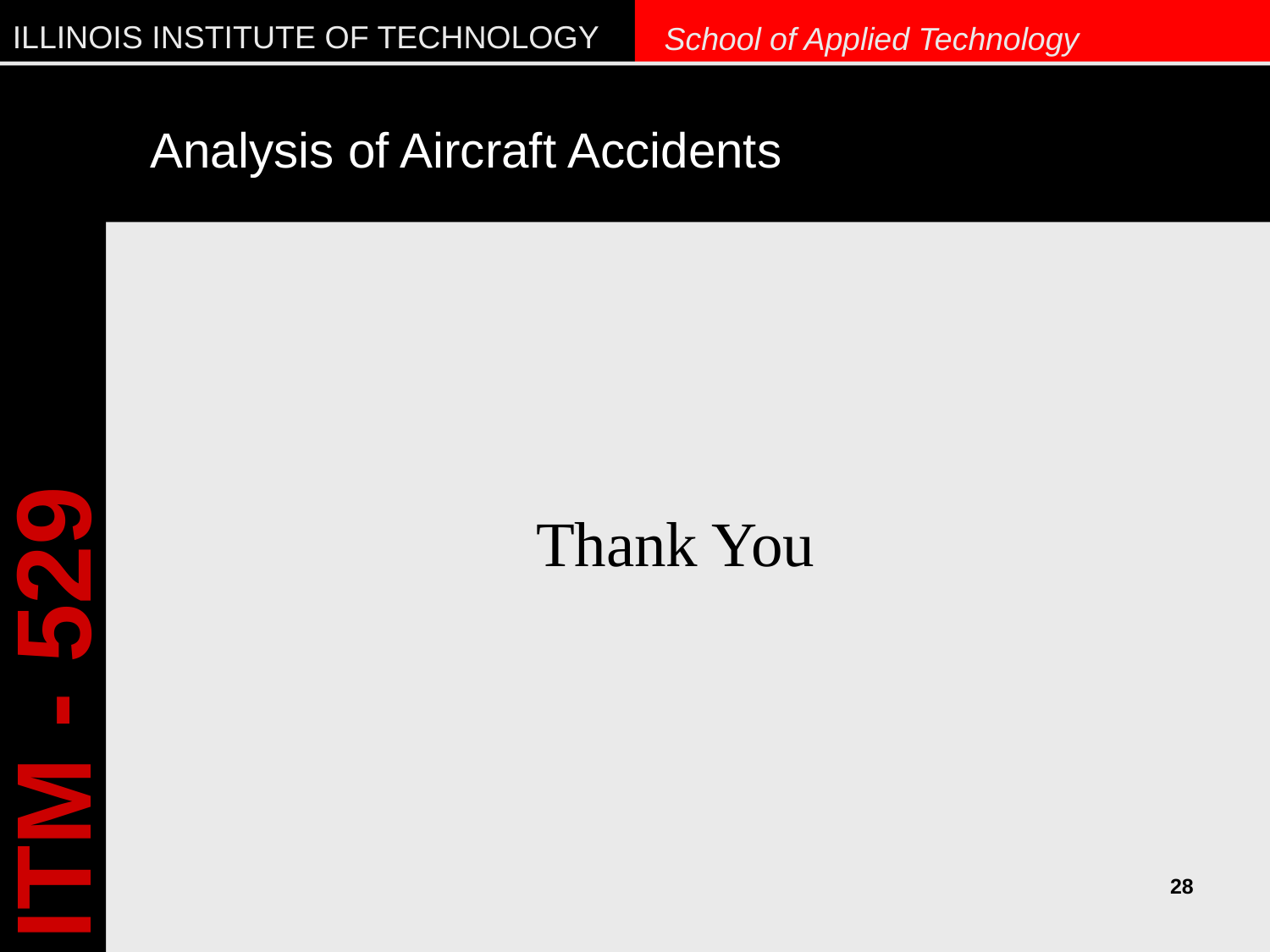

# Analysis of Aircraft Accidents

Thank You
28